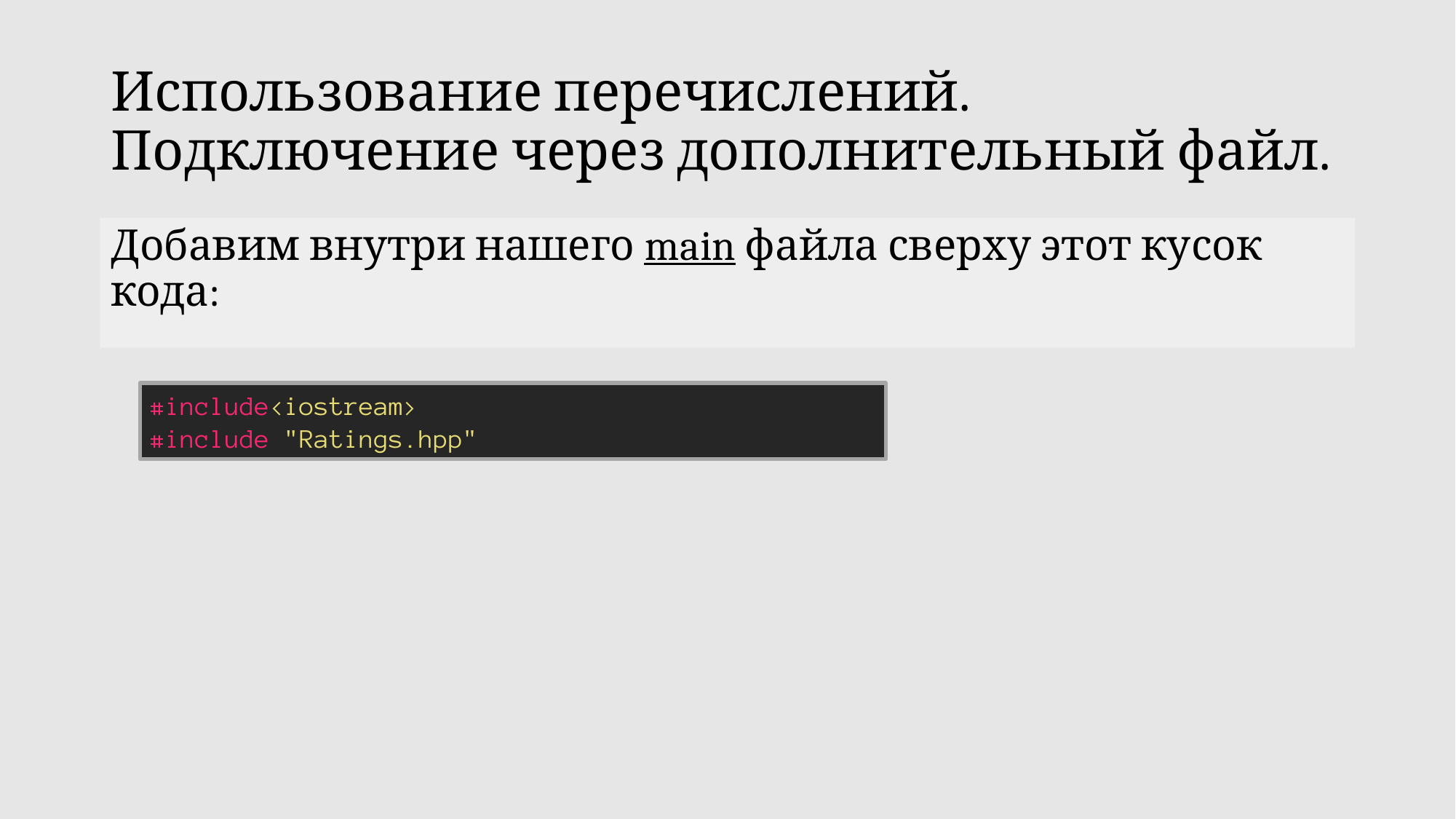

# Использование перечислений. Подключение через дополнительный файл.
Добавим внутри нашего main файла сверху этот кусок кода:
#include<iostream>
#include "Ratings.hpp"